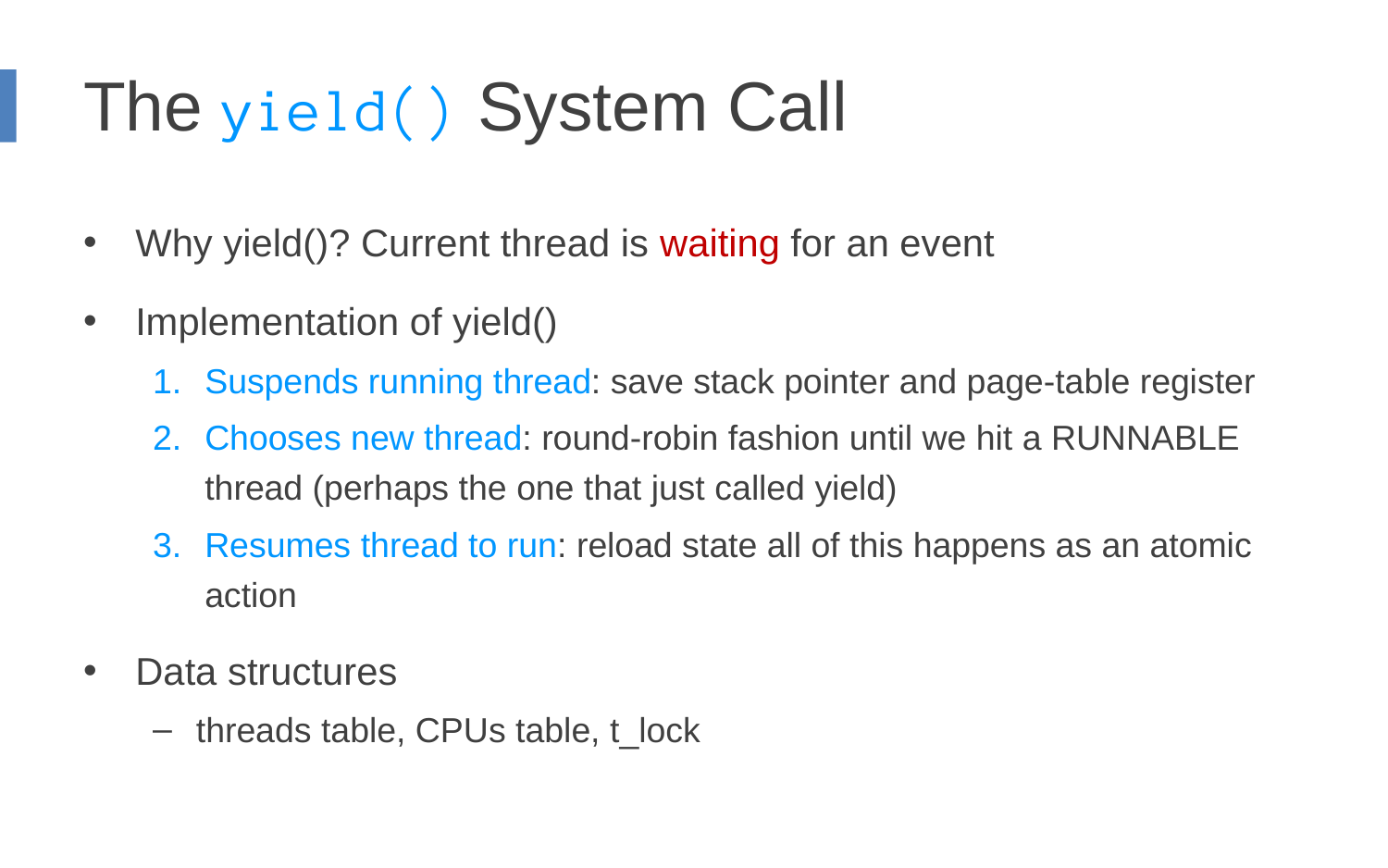

# The yield() System Call
Why yield()? Current thread is waiting for an event
Implementation of yield()
Suspends running thread: save stack pointer and page-table register
Chooses new thread: round-robin fashion until we hit a RUNNABLE thread (perhaps the one that just called yield)
Resumes thread to run: reload state all of this happens as an atomic action
Data structures
threads table, CPUs table, t_lock